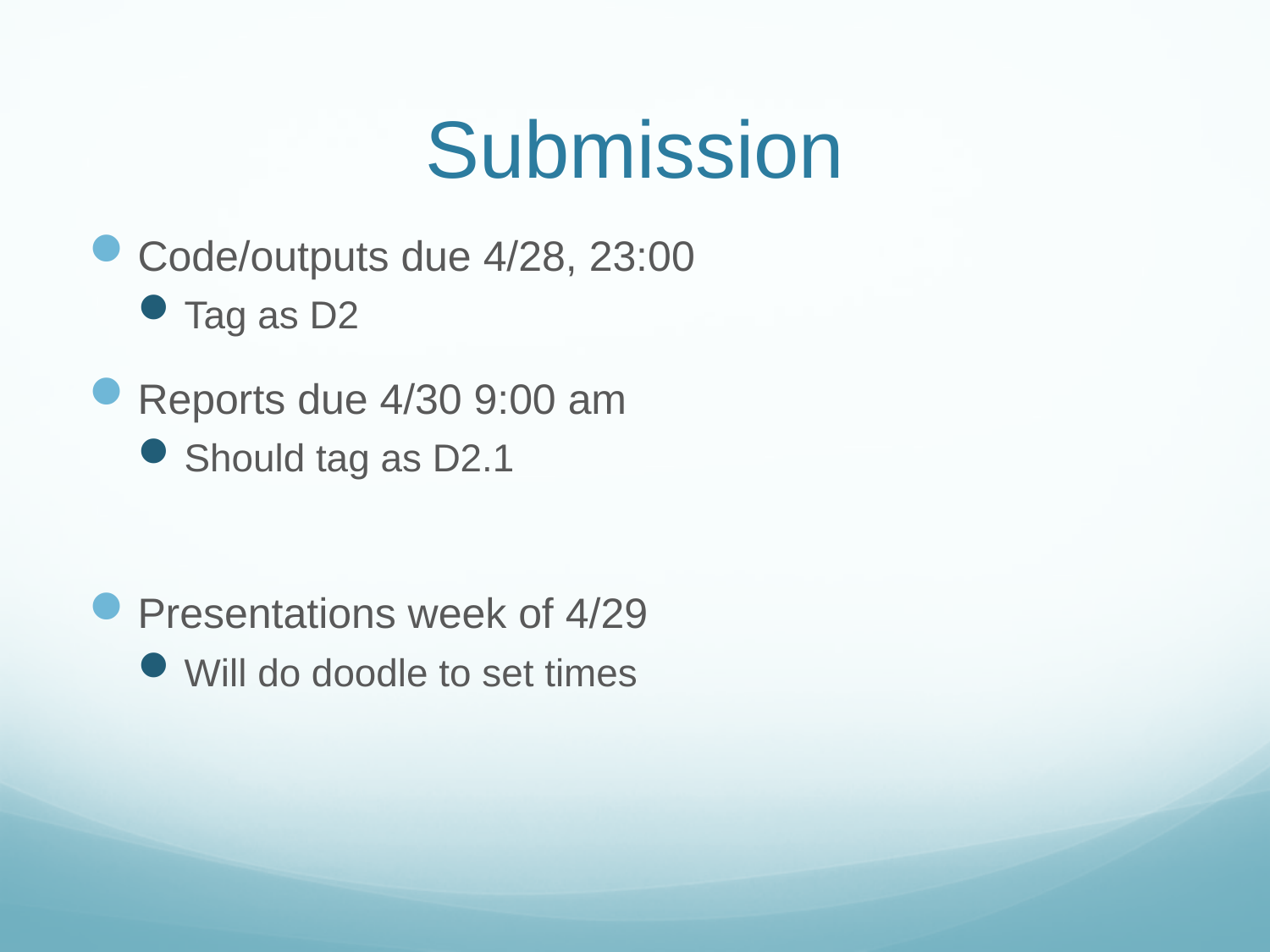

# Submission
Code/outputs due 4/28, 23:00
Tag as D2
Reports due 4/30 9:00 am
Should tag as D2.1

Presentations week of 4/29
Will do doodle to set times